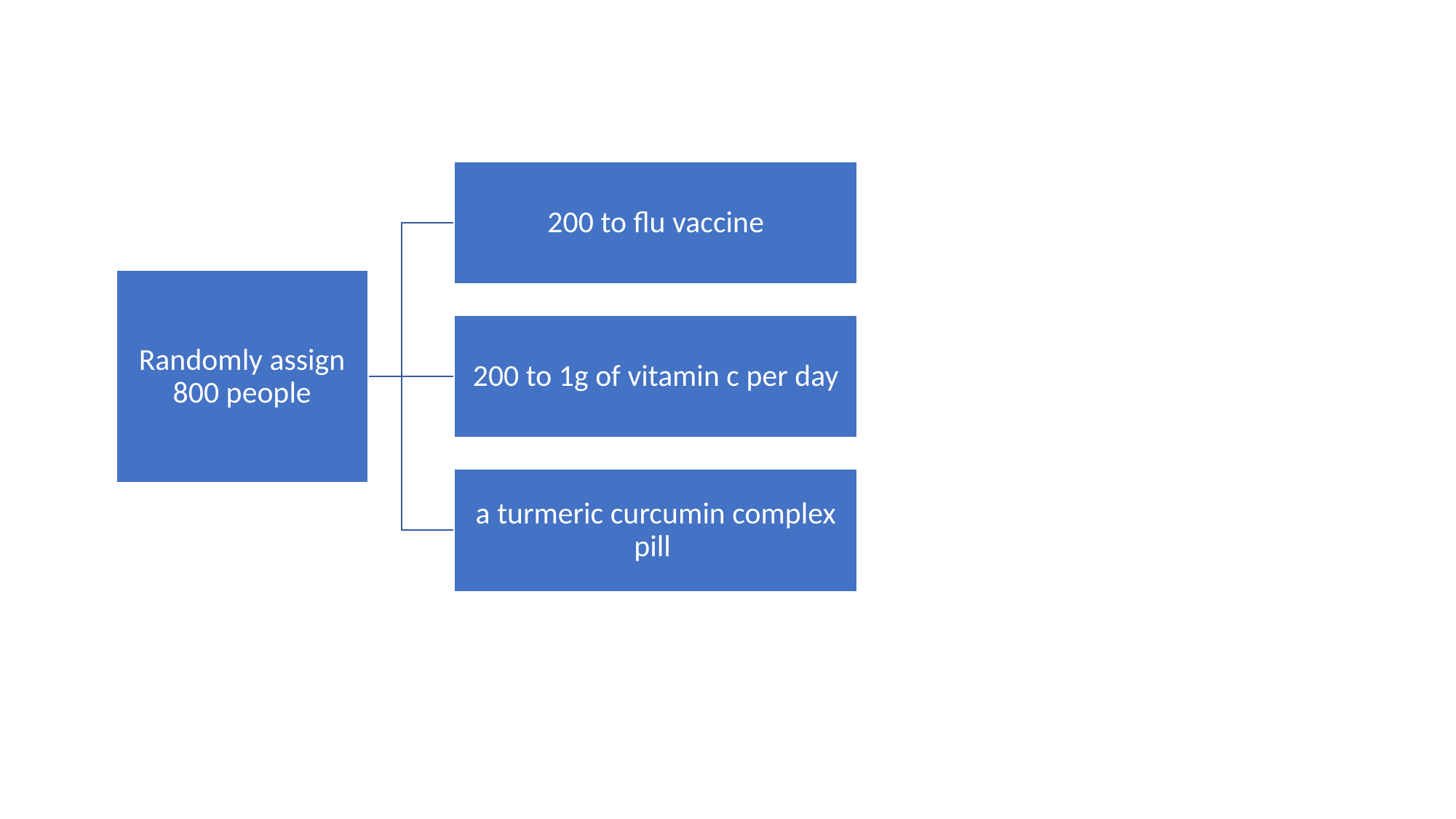

Randomly assign 800 people
200 to flu vaccine
200 to 1g of vitamin c per day
a turmeric curcumin complex pill